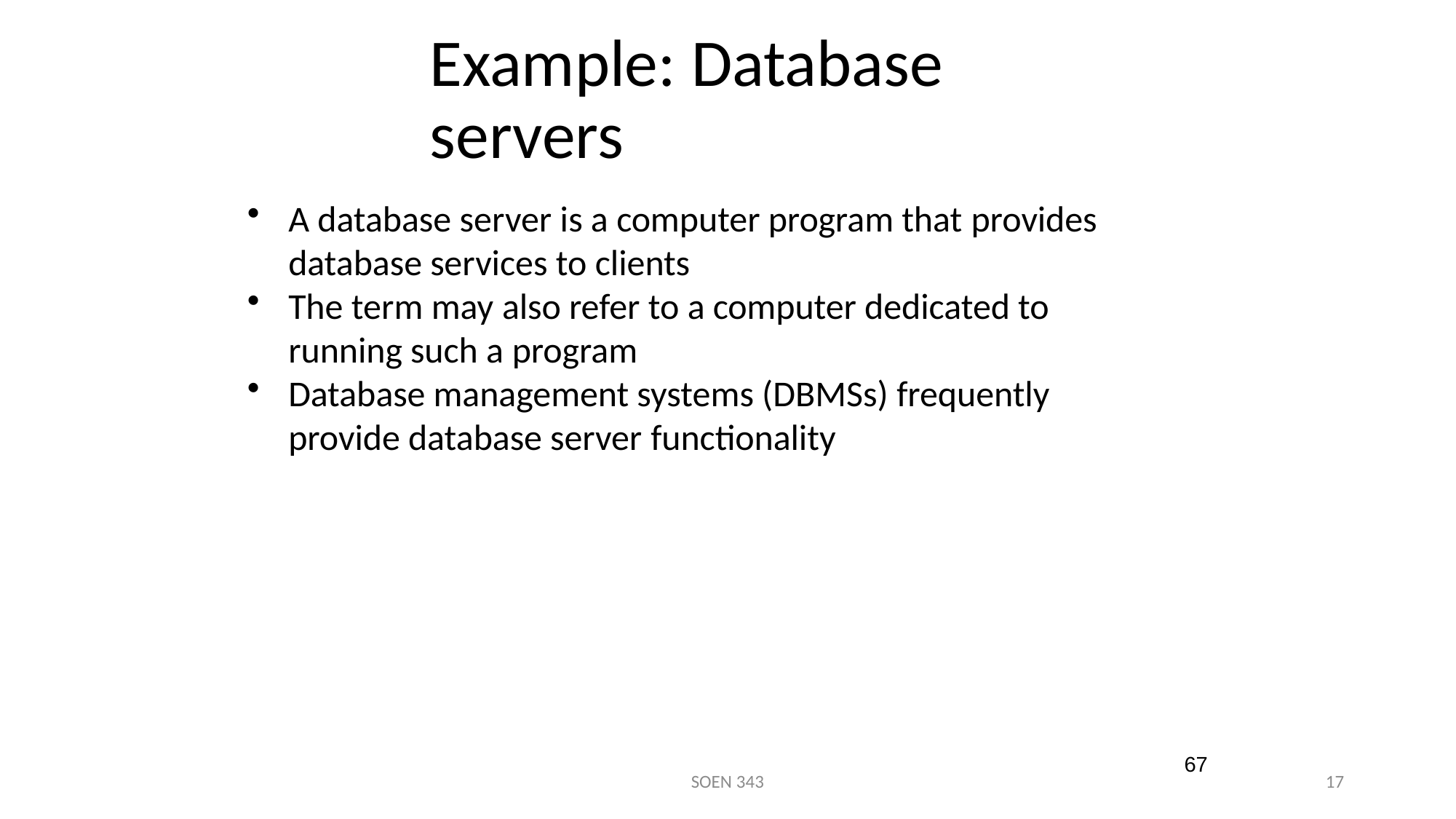

# Example: Database servers
A database server is a computer program that provides database services to clients
The term may also refer to a computer dedicated to  running such a program
Database management systems (DBMSs) frequently  provide database server functionality
67
SOEN 343
17